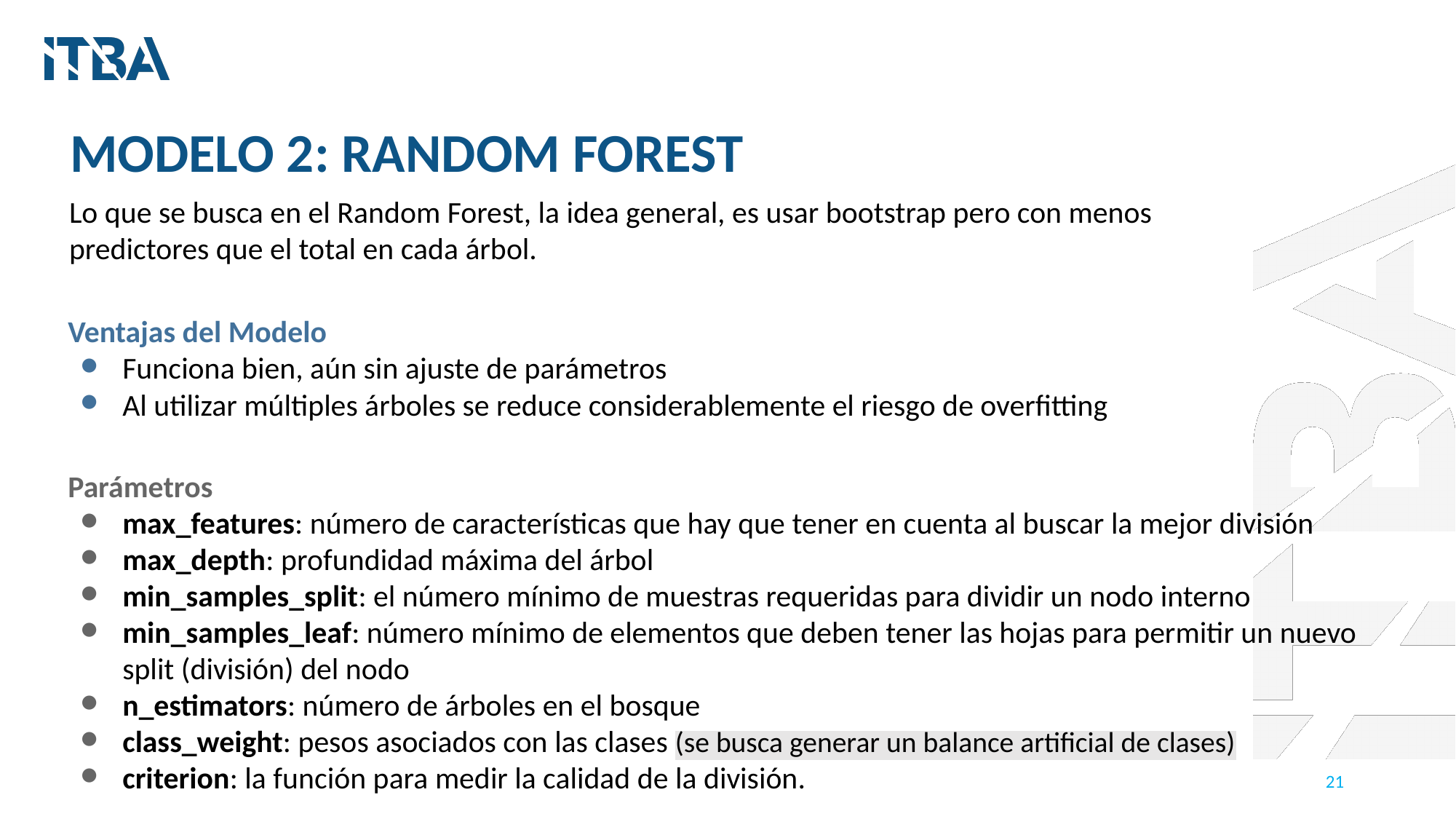

MODELO 2: RANDOM FOREST

Lo que se busca en el Random Forest, la idea general, es usar bootstrap pero con menos predictores que el total en cada árbol.

Ventajas del Modelo
Funciona bien, aún sin ajuste de parámetros
Al utilizar múltiples árboles se reduce considerablemente el riesgo de overfitting
Parámetros
max_features: número de características que hay que tener en cuenta al buscar la mejor división
max_depth: profundidad máxima del árbol
min_samples_split: el número mínimo de muestras requeridas para dividir un nodo interno
min_samples_leaf: número mínimo de elementos que deben tener las hojas para permitir un nuevo split (división) del nodo
n_estimators: número de árboles en el bosque
class_weight: pesos asociados con las clases (se busca generar un balance artificial de clases)
criterion: la función para medir la calidad de la división.

21